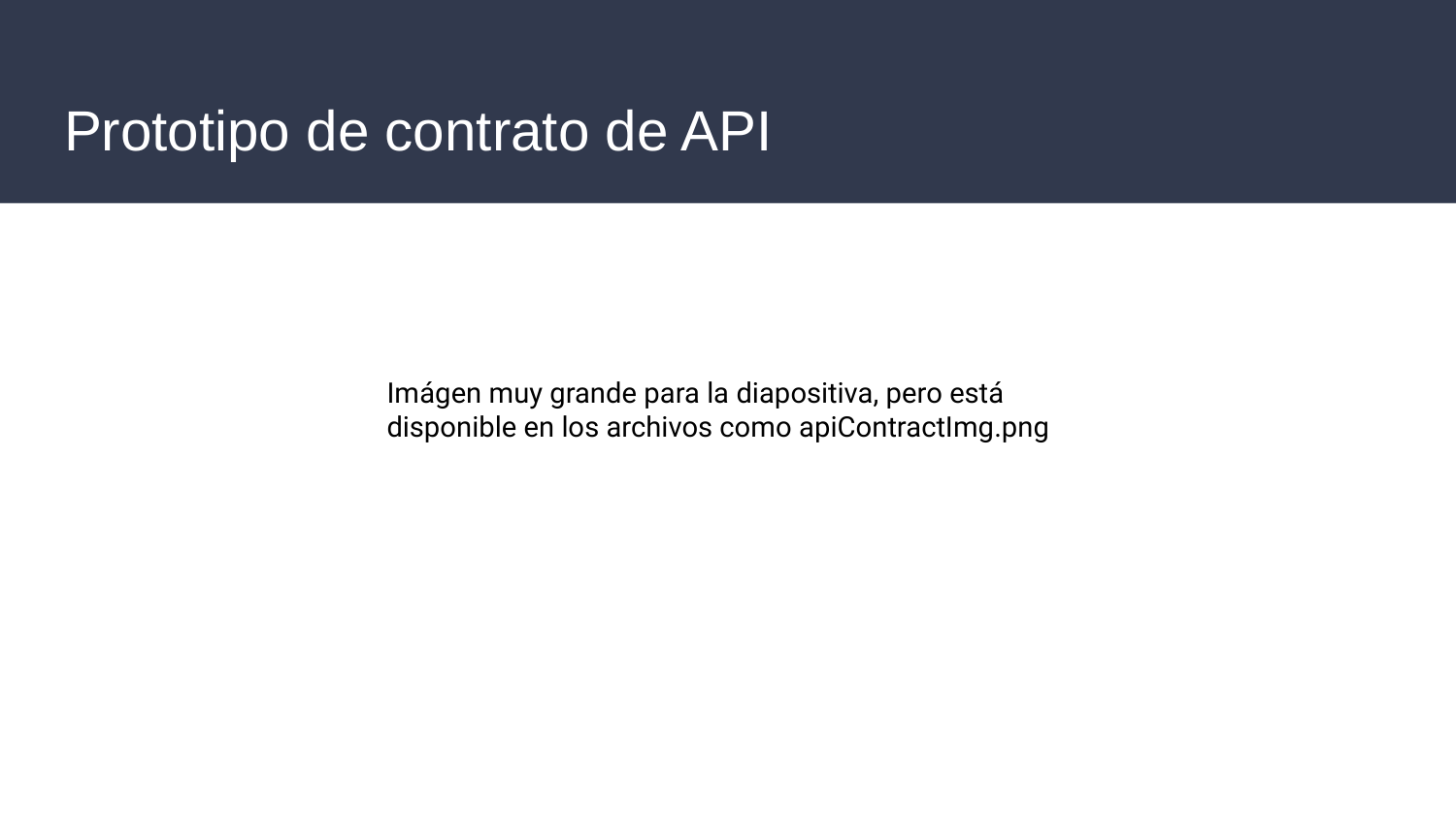

# Prototipo de contrato de API
Imágen muy grande para la diapositiva, pero está disponible en los archivos como apiContractImg.png